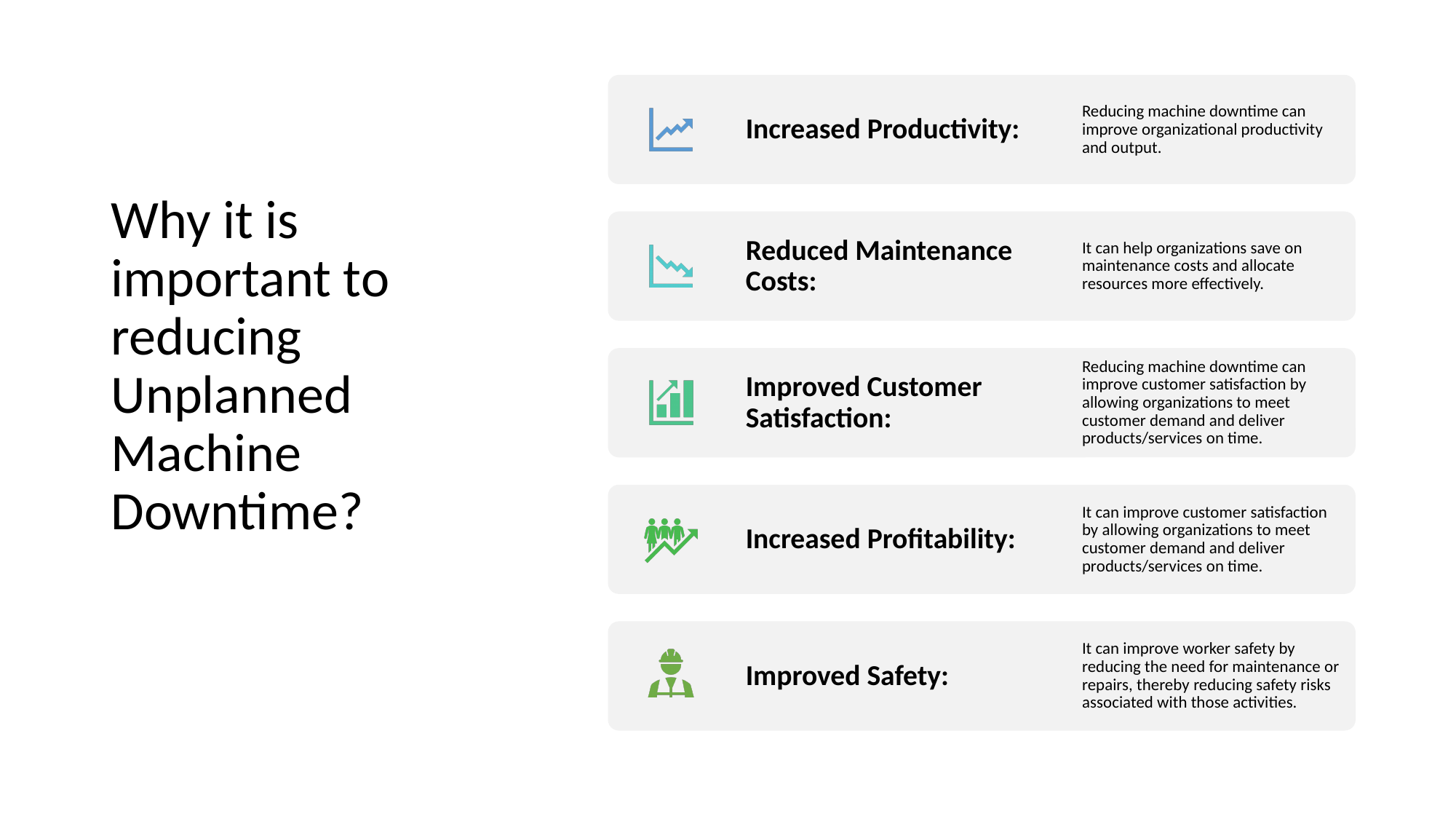

# Why it is important to reducing Unplanned Machine Downtime?
Increased Productivity:
Reducing machine downtime can improve organizational productivity and output.
Reduced Maintenance Costs:
It can help organizations save on maintenance costs and allocate resources more effectively.
Improved Customer Satisfaction:
Reducing machine downtime can improve customer satisfaction by allowing organizations to meet customer demand and deliver products/services on time.
Increased Profitability:
It can improve customer satisfaction by allowing organizations to meet customer demand and deliver products/services on time.
Improved Safety:
It can improve worker safety by reducing the need for maintenance or repairs, thereby reducing safety risks associated with those activities.